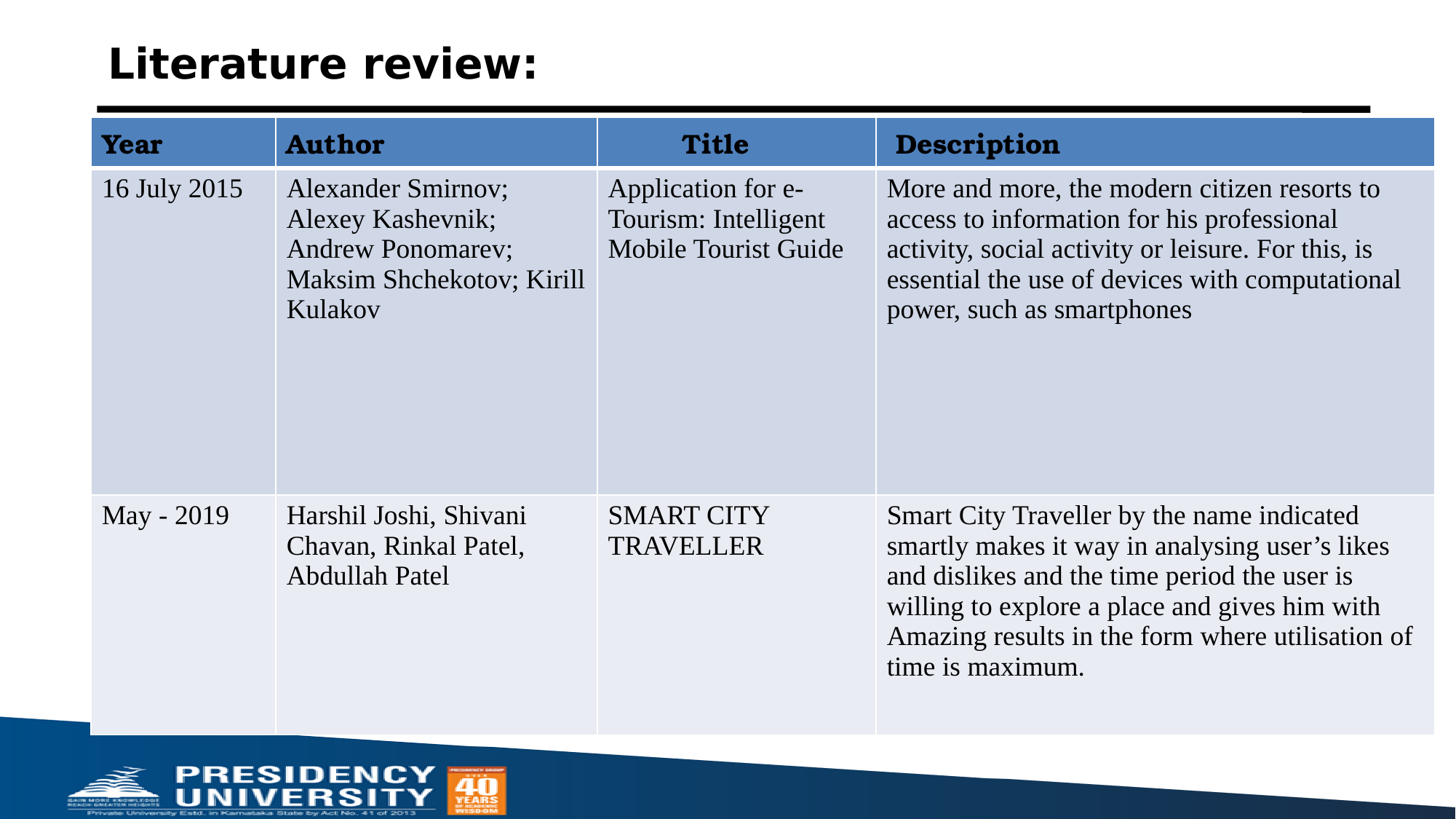

# Literature review:
| Year | Author | Title | Description |
| --- | --- | --- | --- |
| 16 July 2015 | Alexander Smirnov; Alexey Kashevnik; Andrew Ponomarev; Maksim Shchekotov; Kirill Kulakov | Application for e-Tourism: Intelligent Mobile Tourist Guide | More and more, the modern citizen resorts to access to information for his professional activity, social activity or leisure. For this, is essential the use of devices with computational power, such as smartphones |
| May - 2019 | Harshil Joshi, Shivani Chavan, Rinkal Patel, Abdullah Patel | SMART CITY TRAVELLER | Smart City Traveller by the name indicated smartly makes it way in analysing user’s likes and dislikes and the time period the user is willing to explore a place and gives him with Amazing results in the form where utilisation of time is maximum. |